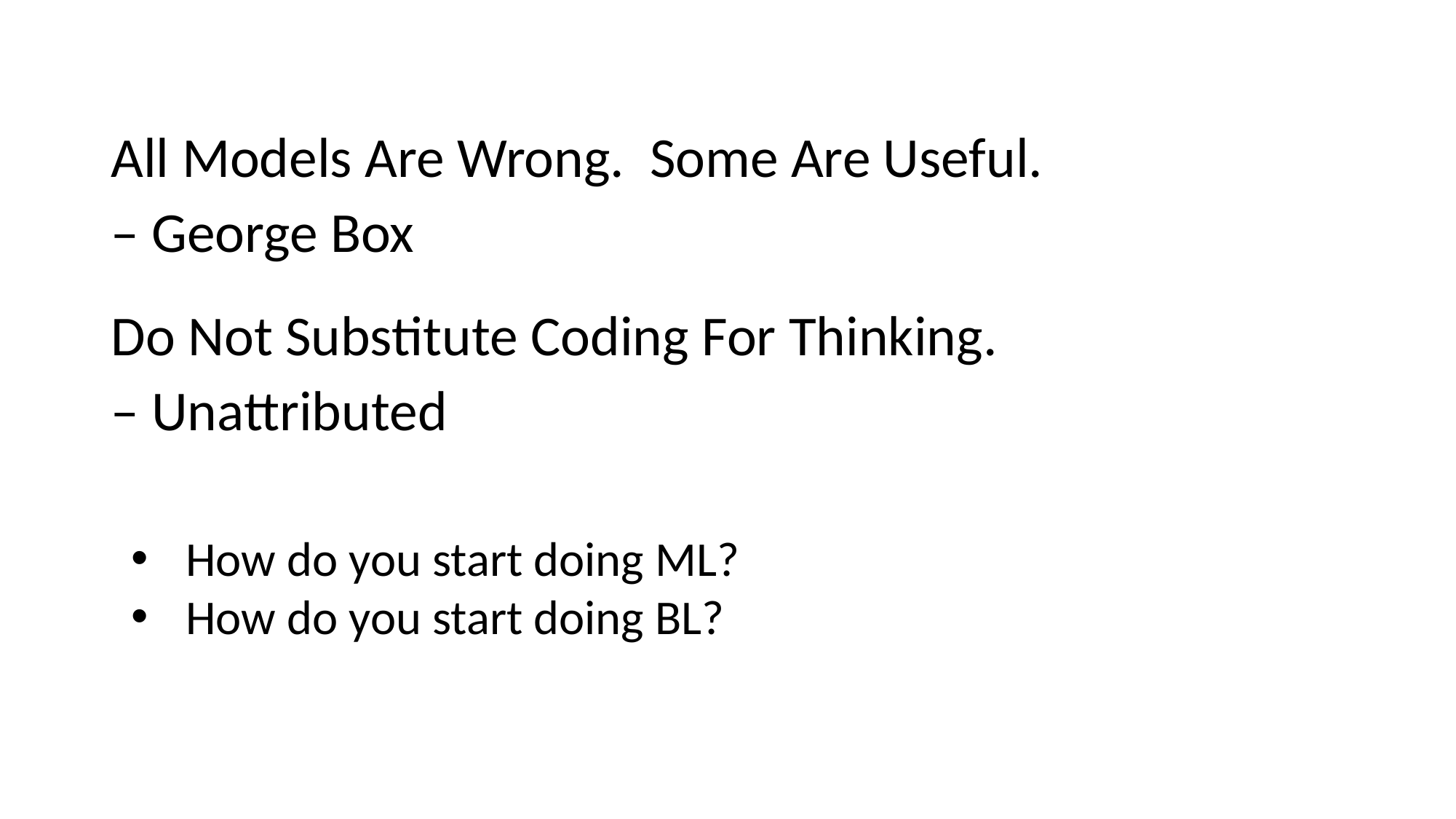

All Models Are Wrong.  Some Are Useful.
– George Box
Do Not Substitute Coding For Thinking.
– Unattributed

How do you start doing ML?
How do you start doing BL?